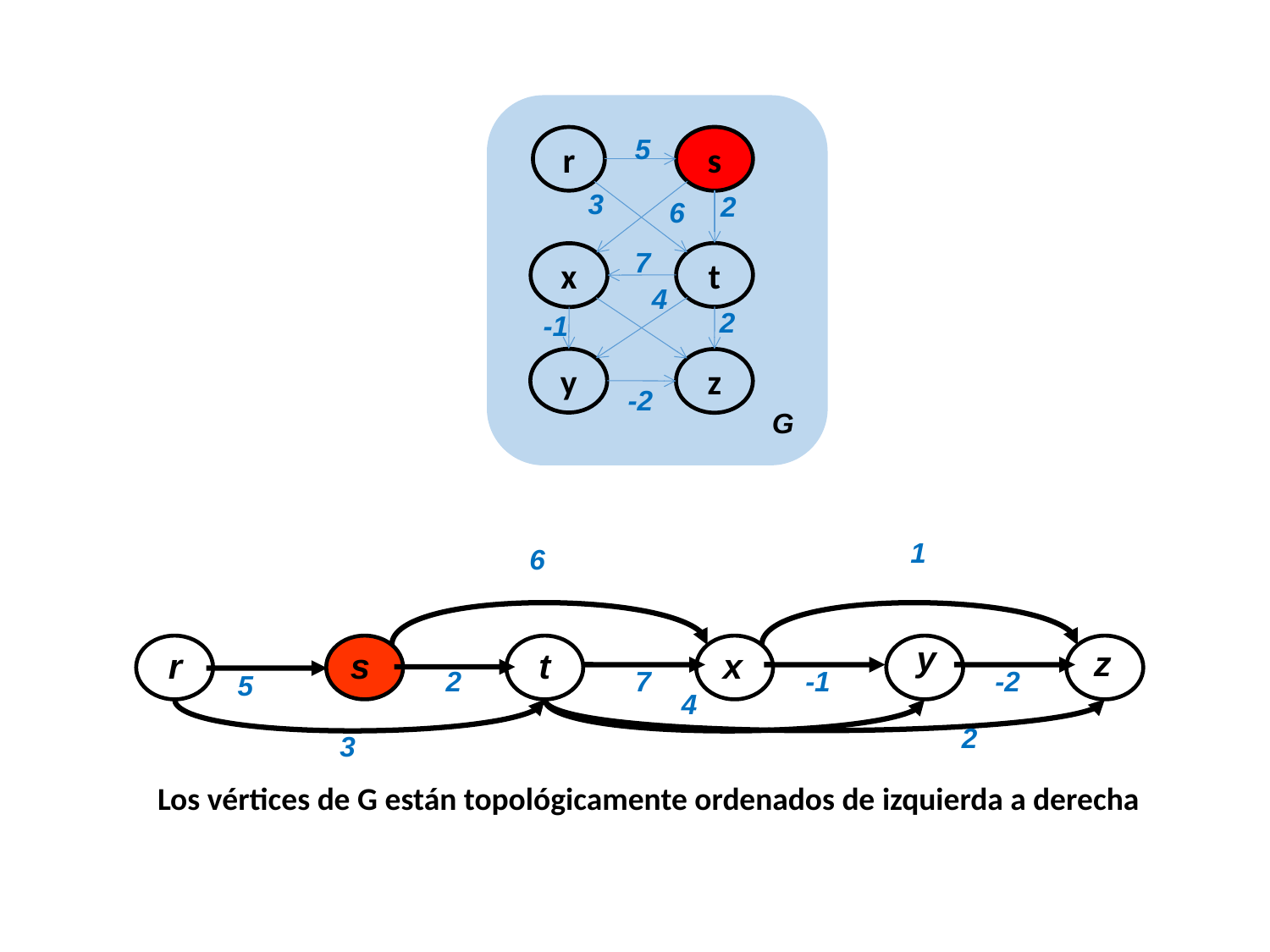

5
r
s
3
2
6
7
t
x
4
2
-1
y
z
-2
G
1
6
y
z

r
s
t
x
7
-1
-2
2
5

4
2
3
Los vértices de G están topológicamente ordenados de izquierda a derecha